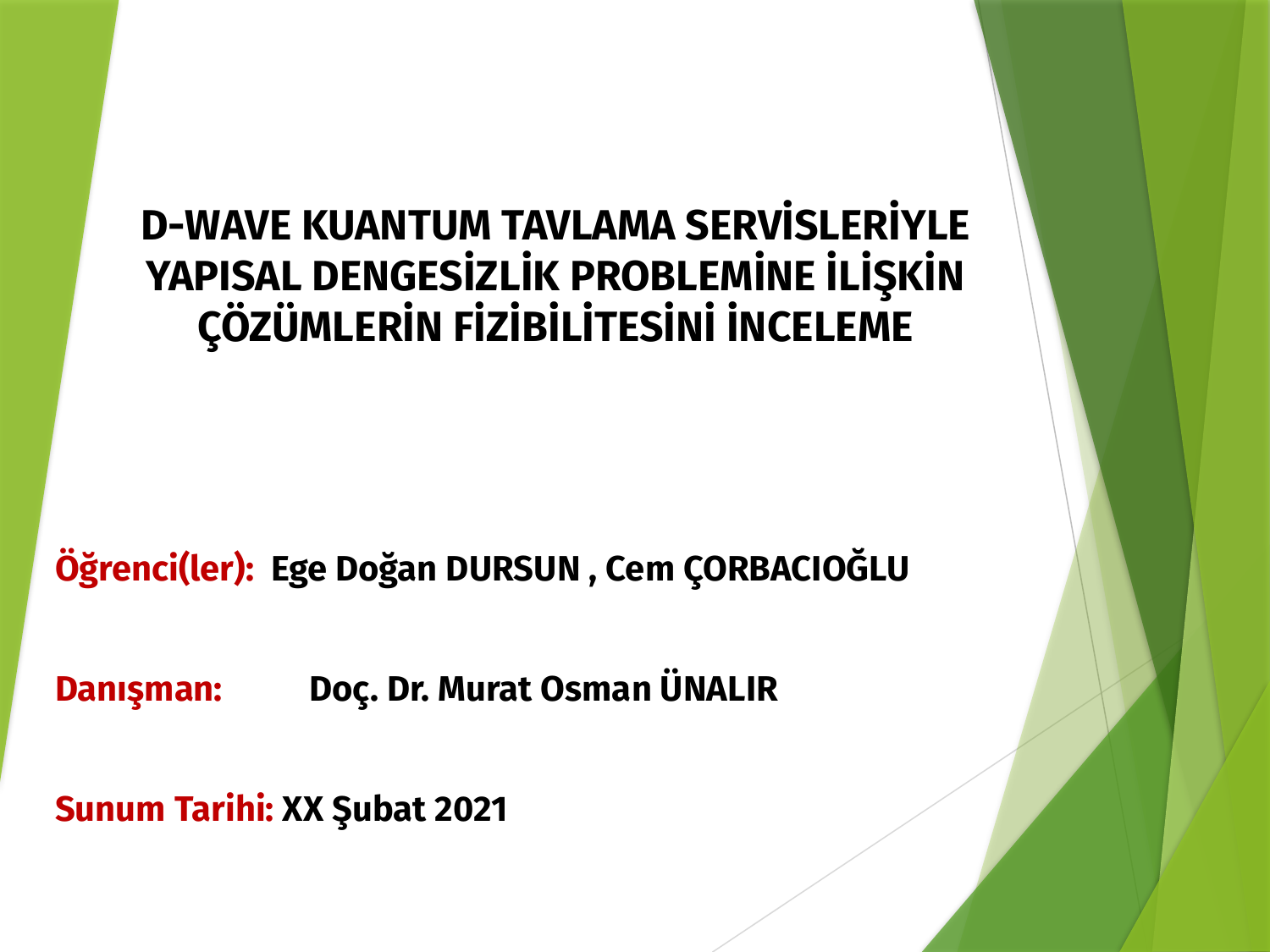

# D-WAVE KUANTUM TAVLAMA SERVİSLERİYLE YAPISAL DENGESİZLİK PROBLEMİNE İLİŞKİN ÇÖZÜMLERİN FİZİBİLİTESİNİ İNCELEME
Öğrenci(ler):  Ege Doğan DURSUN , Cem ÇORBACIOĞLU

Danışman:	Doç. Dr. Murat Osman ÜNALIR

Sunum Tarihi: XX Şubat 2021